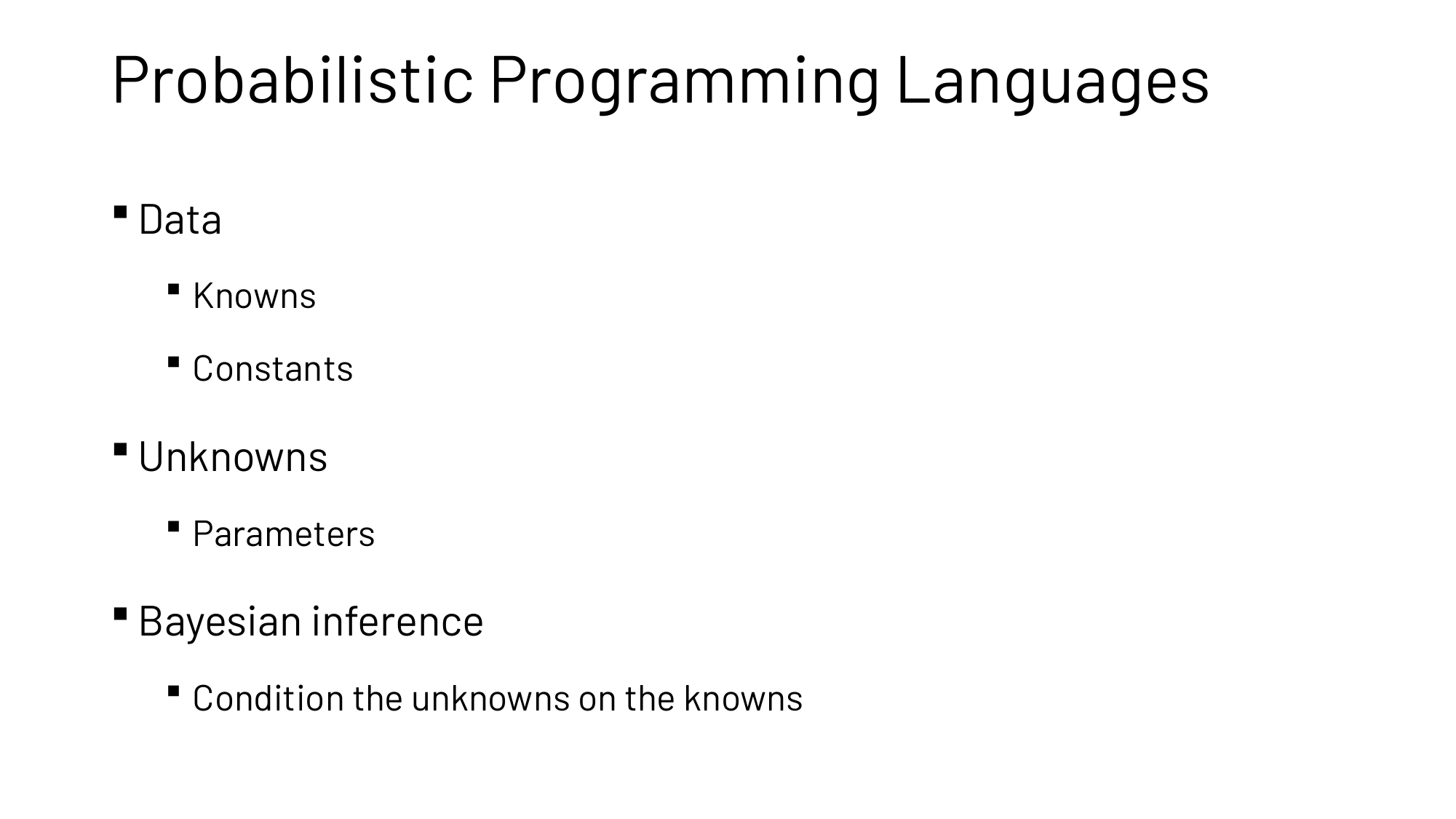

# Probabilistic Programming Languages
Data
Knowns
Constants
Unknowns
Parameters
Bayesian inference
Condition the unknowns on the knowns